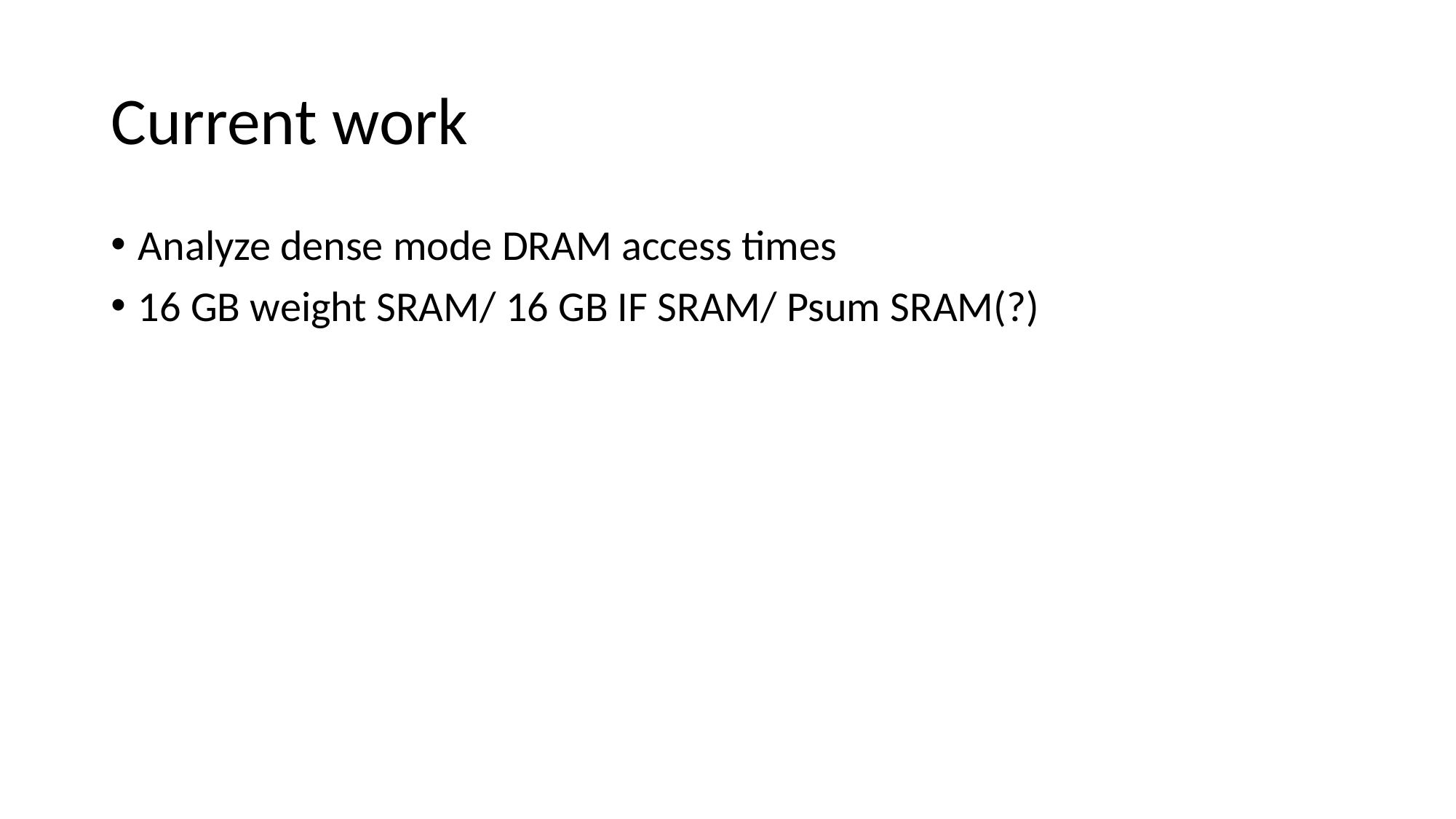

# Current work
Analyze dense mode DRAM access times
16 GB weight SRAM/ 16 GB IF SRAM/ Psum SRAM(?)